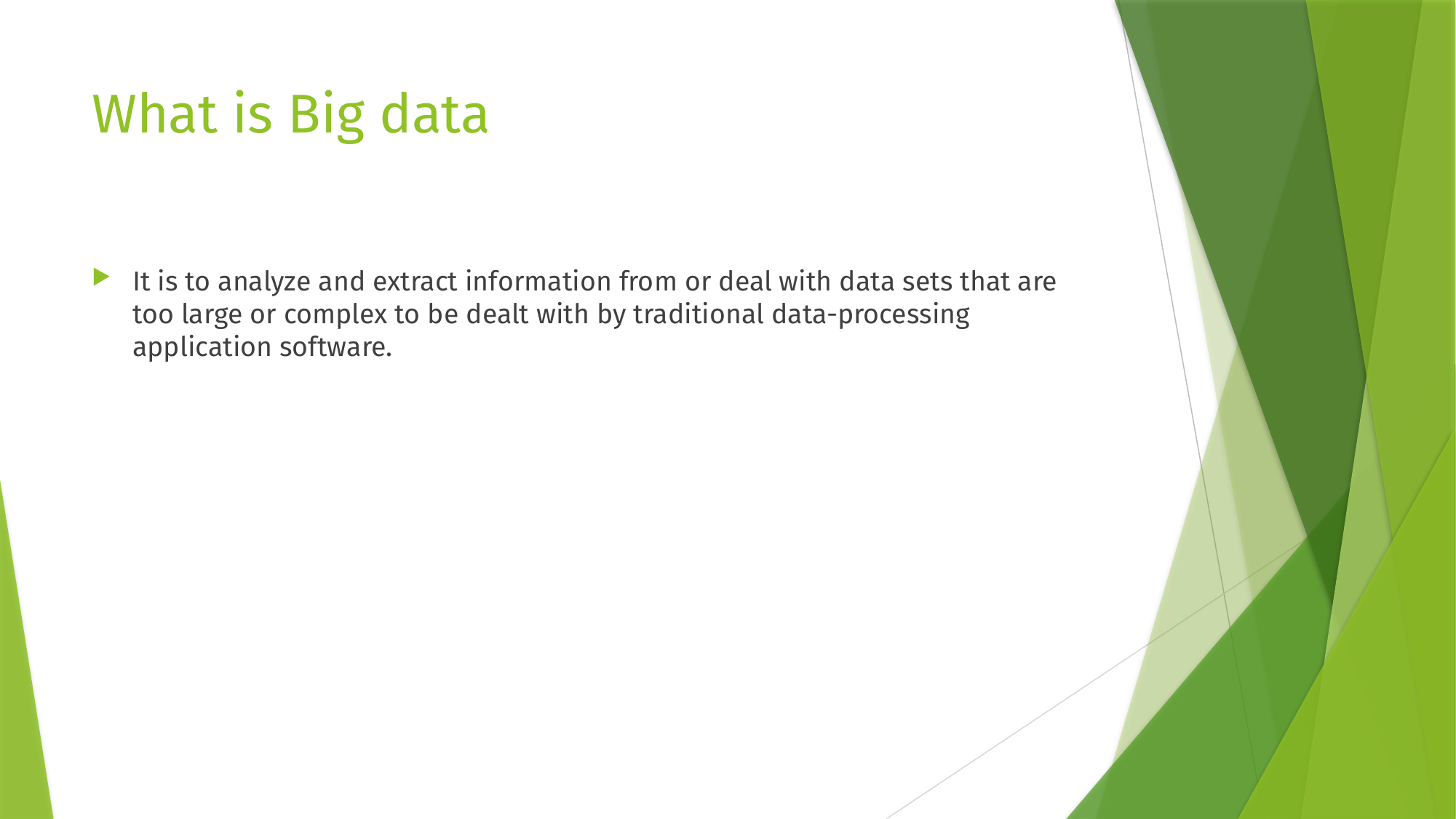

# What is Big data
It is to analyze and extract information from or deal with data sets that are too large or complex to be dealt with by traditional data-processing application software.